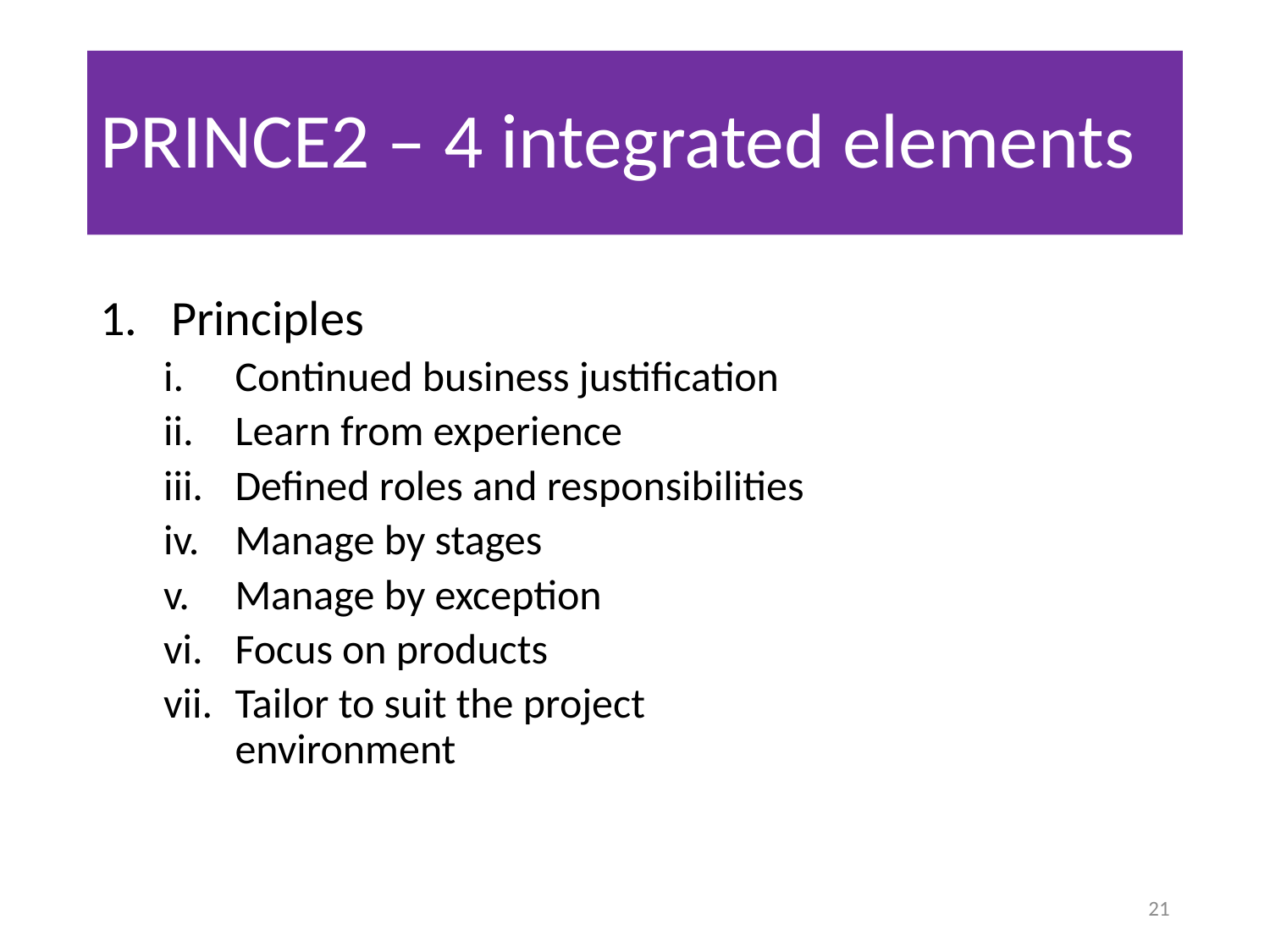

# PRINCE2 – 4 integrated elements
Principles
Continued business justification
Learn from experience
Defined roles and responsibilities
Manage by stages
Manage by exception
Focus on products
Tailor to suit the project environment

21